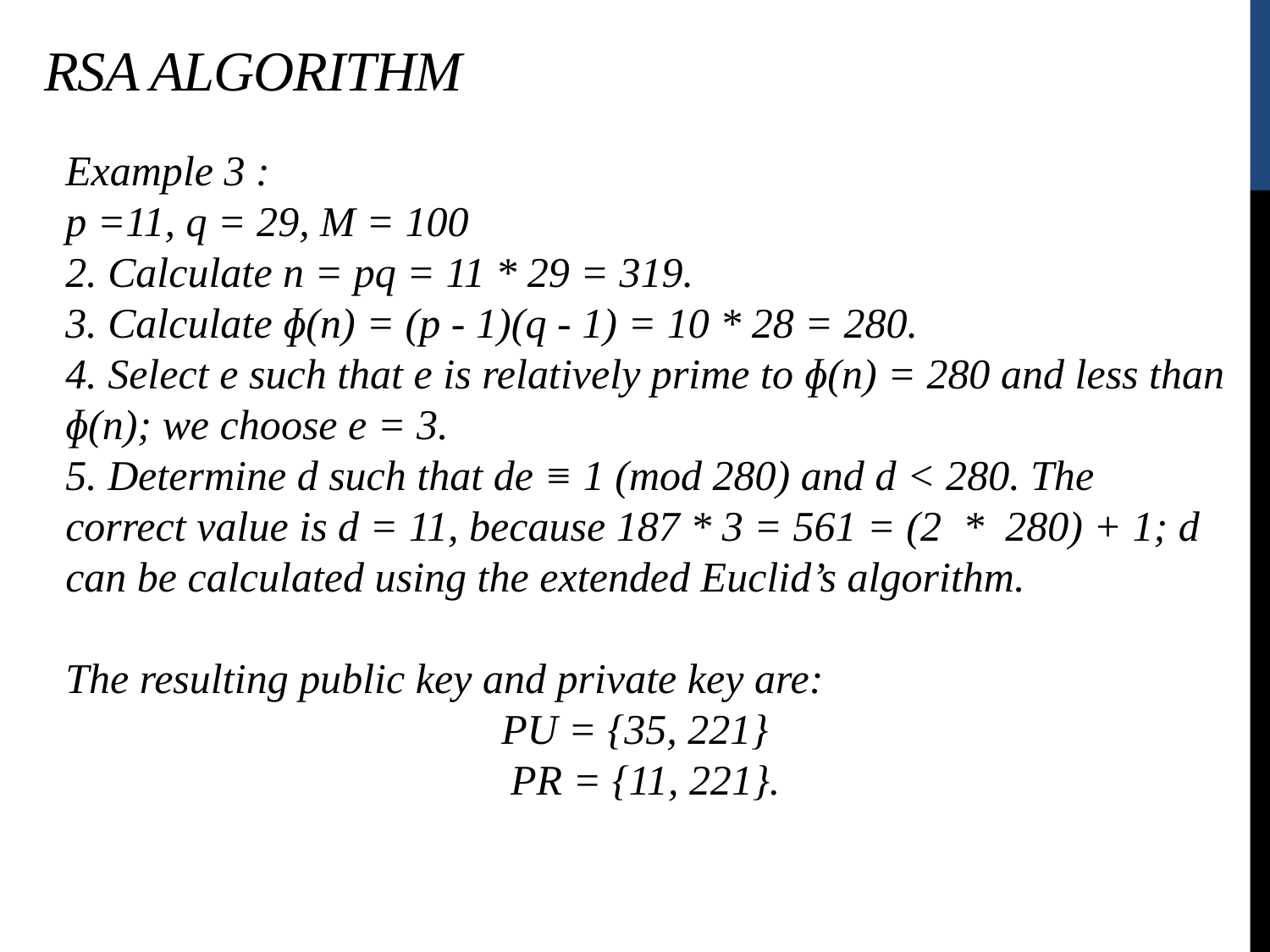

RSA Algorithm

Example 3 :
p =11, q = 29, M = 100
2. Calculate n = pq = 11 * 29 = 319.
3. Calculate ɸ(n) = (p - 1)(q - 1) = 10 * 28 = 280.
4. Select e such that e is relatively prime to ɸ(n) = 280 and less than ɸ(n); we choose e = 3.
5. Determine d such that de ≡ 1 (mod 280) and d < 280. The correct value is d = 11, because 187 * 3 = 561 = (2  *  280) + 1; d can be calculated using the extended Euclid’s algorithm.

The resulting public key and private key are:
PU = {35, 221}
PR = {11, 221}.